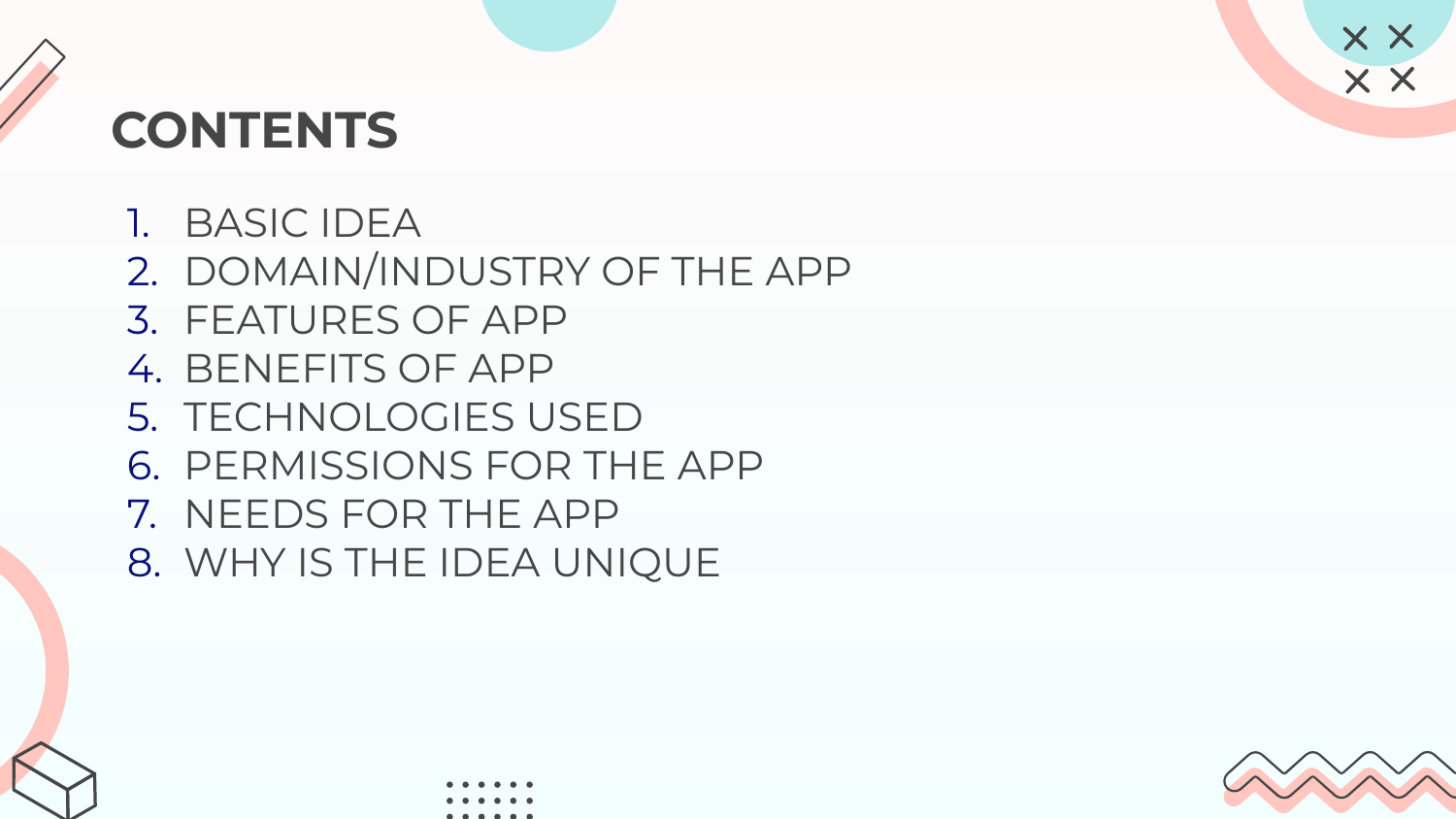

# CONTENTS
BASIC IDEA
DOMAIN/INDUSTRY OF THE APP
FEATURES OF APP
BENEFITS OF APP
TECHNOLOGIES USED
PERMISSIONS FOR THE APP
NEEDS FOR THE APP
WHY IS THE IDEA UNIQUE